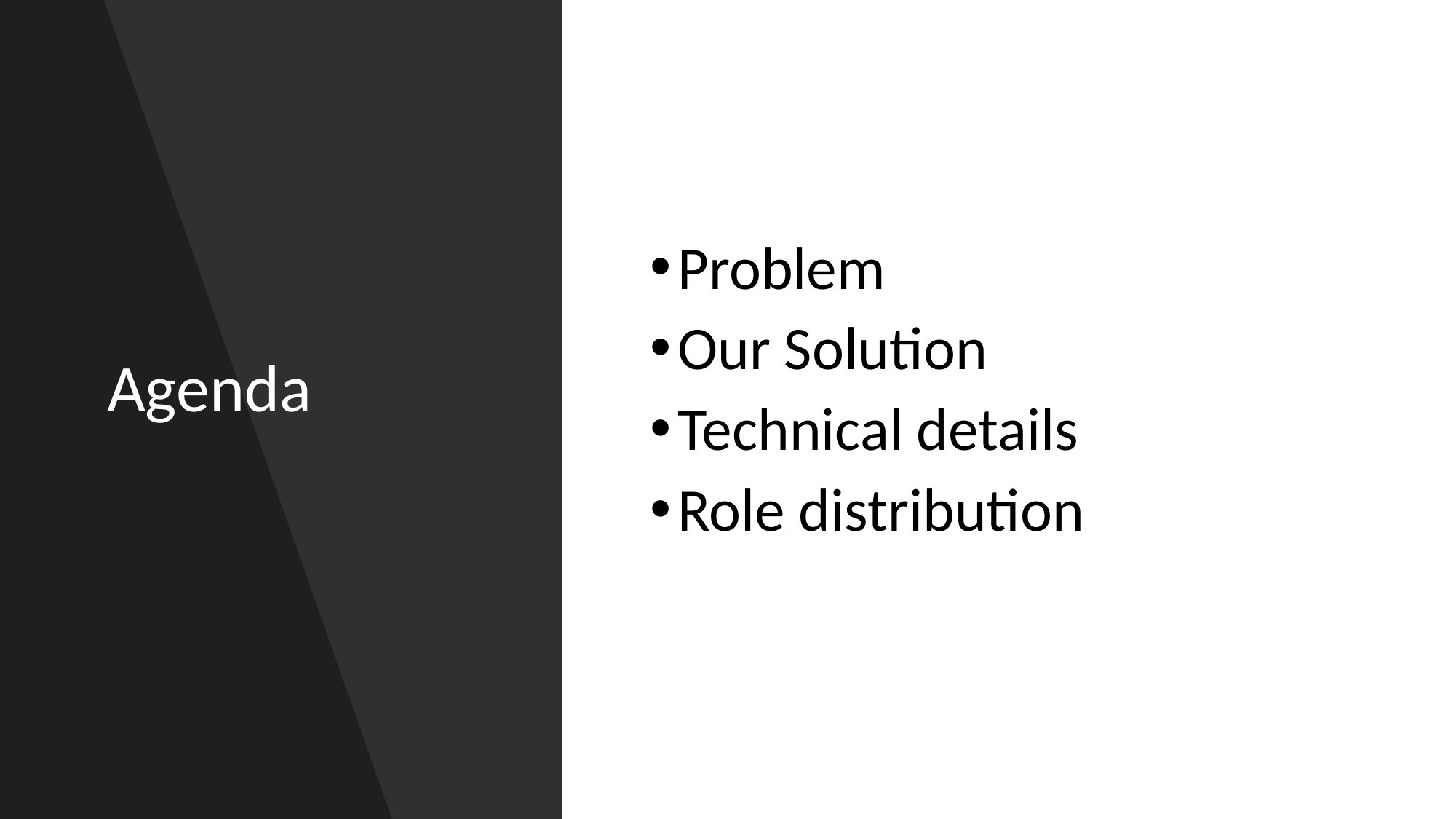

# Agenda
Problem
Our Solution
Technical details
Role distribution